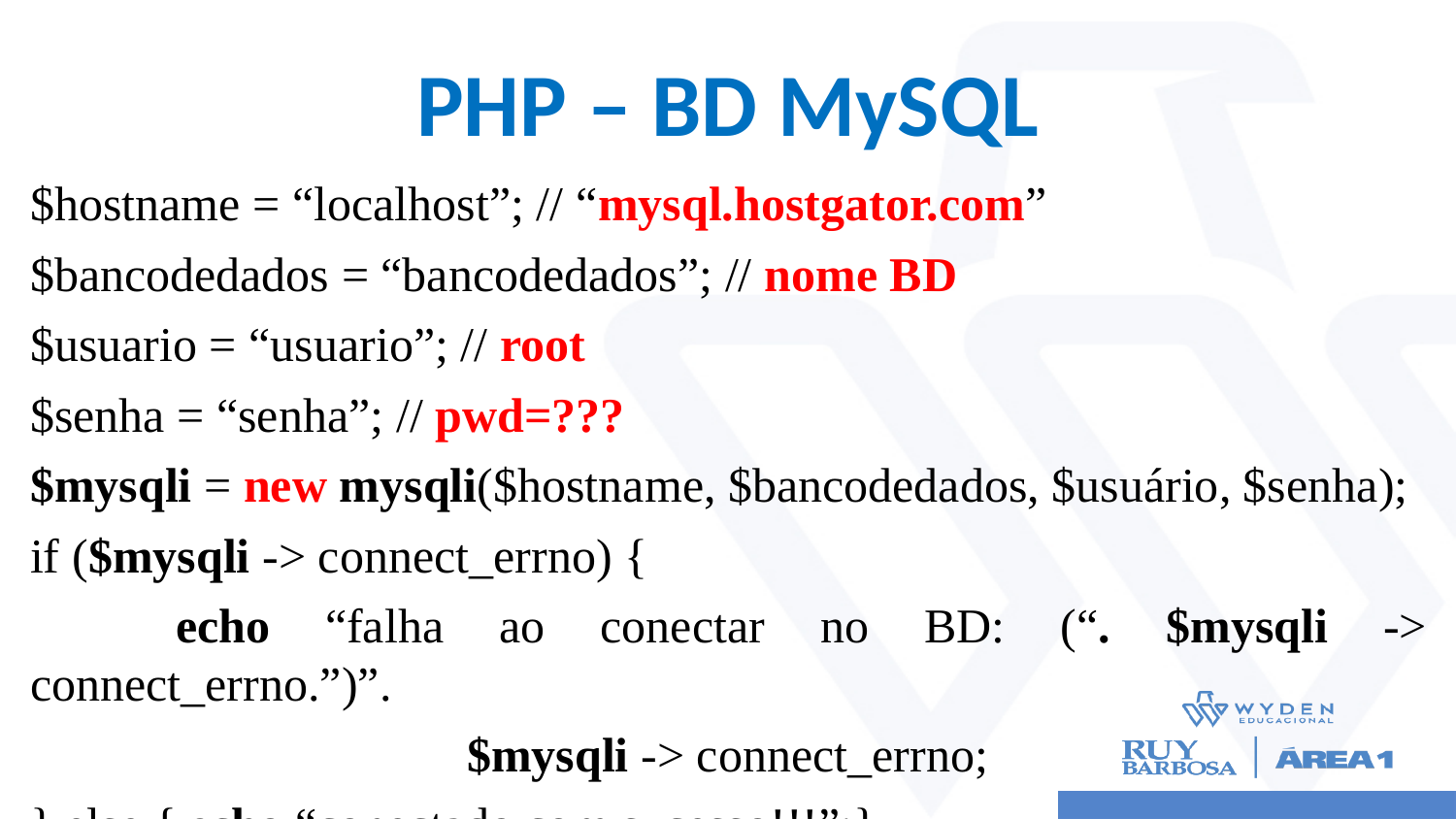

# PHP – BD MySQL
$hostname = “localhost”; // “mysql.hostgator.com”
$bancodedados = “bancodedados”; // nome BD
$usuario = “usuario”; // root
$senha = “senha”; // pwd=???
$mysqli = new mysqli($hostname, $bancodedados, $usuário, $senha);
if ($mysqli -> connect_errno) {
	echo “falha ao conectar no BD: (“. $mysqli -> connect_errno.”)”.
			$mysqli -> connect_errno;
} else { echo “conectado com sucesso!!!”;}